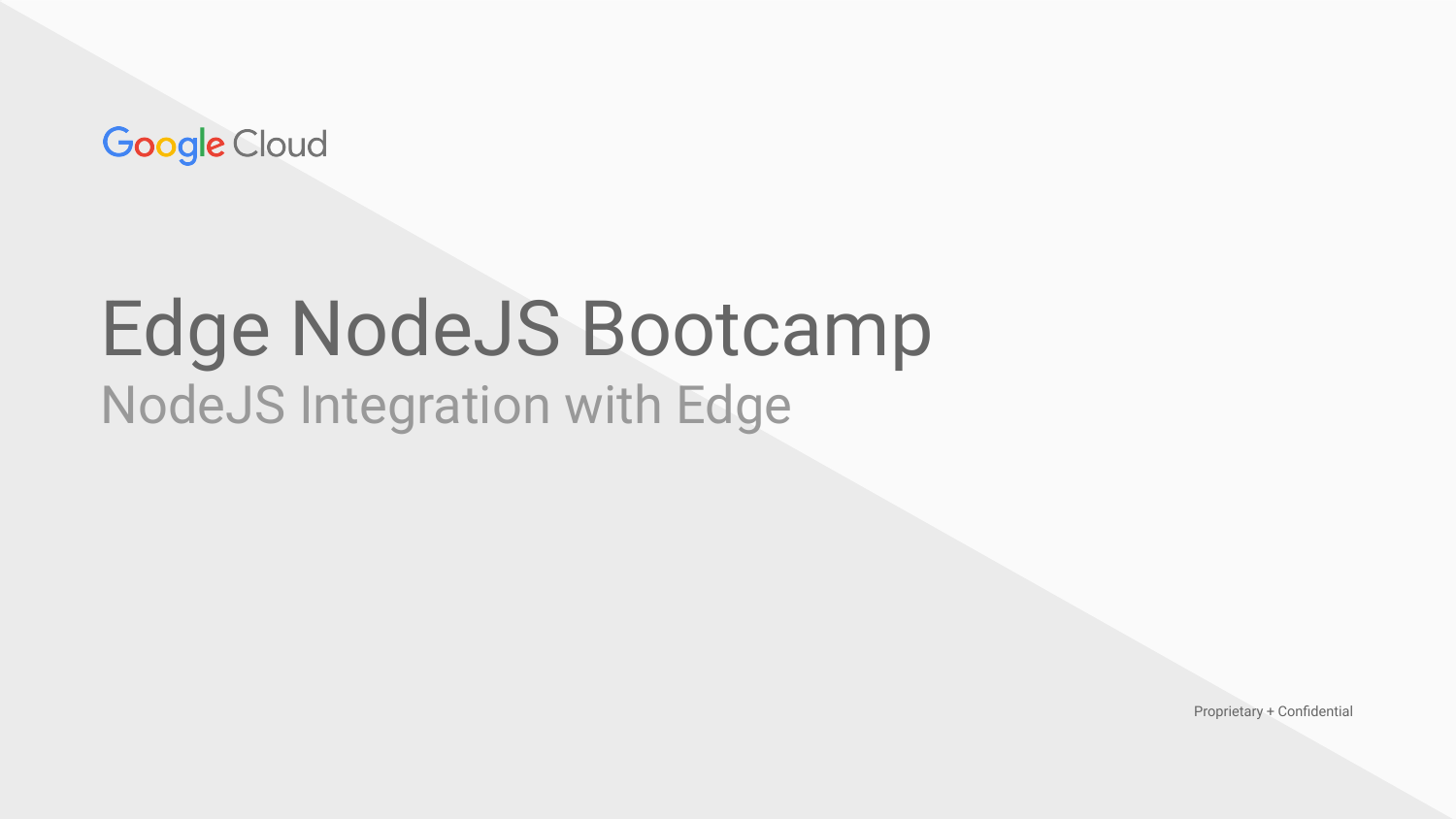

Edge NodeJS Bootcamp
NodeJS Integration with Edge